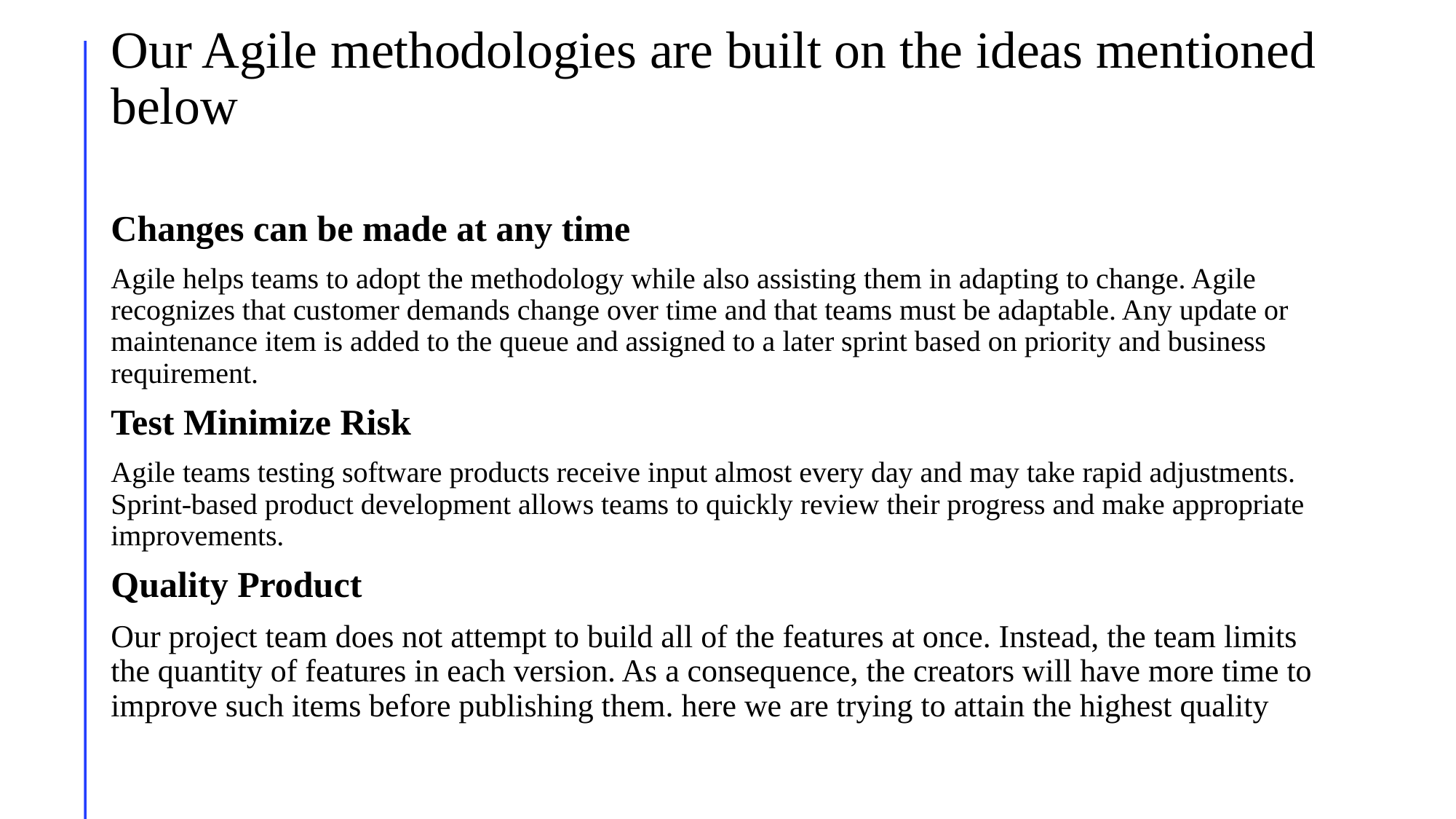

# Our Agile methodologies are built on the ideas mentioned below
Changes can be made at any time
Agile helps teams to adopt the methodology while also assisting them in adapting to change. Agile recognizes that customer demands change over time and that teams must be adaptable. Any update or maintenance item is added to the queue and assigned to a later sprint based on priority and business requirement.
Test Minimize Risk
Agile teams testing software products receive input almost every day and may take rapid adjustments. Sprint-based product development allows teams to quickly review their progress and make appropriate improvements.
Quality Product
Our project team does not attempt to build all of the features at once. Instead, the team limits the quantity of features in each version. As a consequence, the creators will have more time to improve such items before publishing them. here we are trying to attain the highest quality